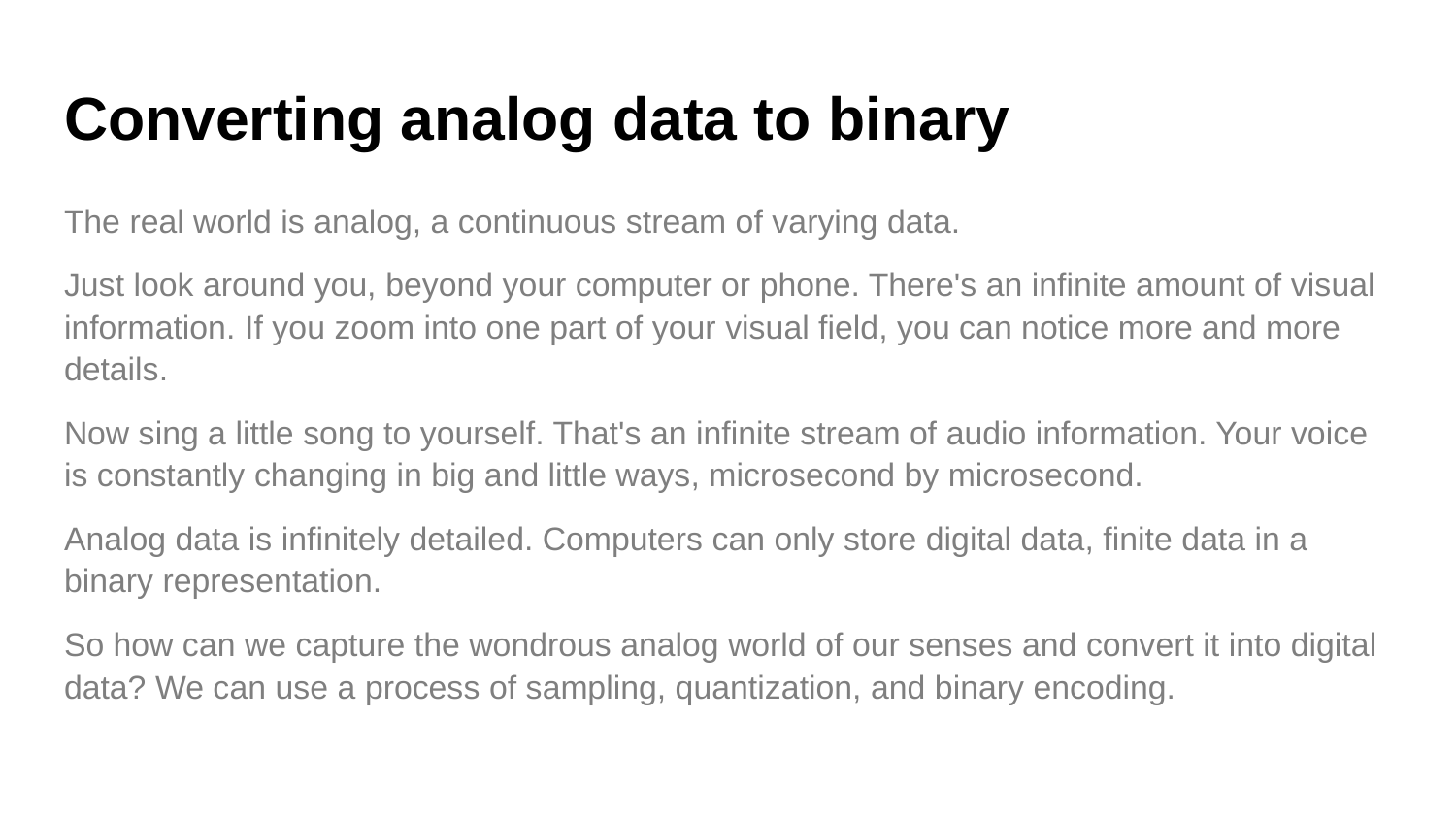

# Converting analog data to binary
The real world is analog, a continuous stream of varying data.
Just look around you, beyond your computer or phone. There's an infinite amount of visual information. If you zoom into one part of your visual field, you can notice more and more details.
Now sing a little song to yourself. That's an infinite stream of audio information. Your voice is constantly changing in big and little ways, microsecond by microsecond.
Analog data is infinitely detailed. Computers can only store digital data, finite data in a binary representation.
So how can we capture the wondrous analog world of our senses and convert it into digital data? We can use a process of sampling, quantization, and binary encoding.